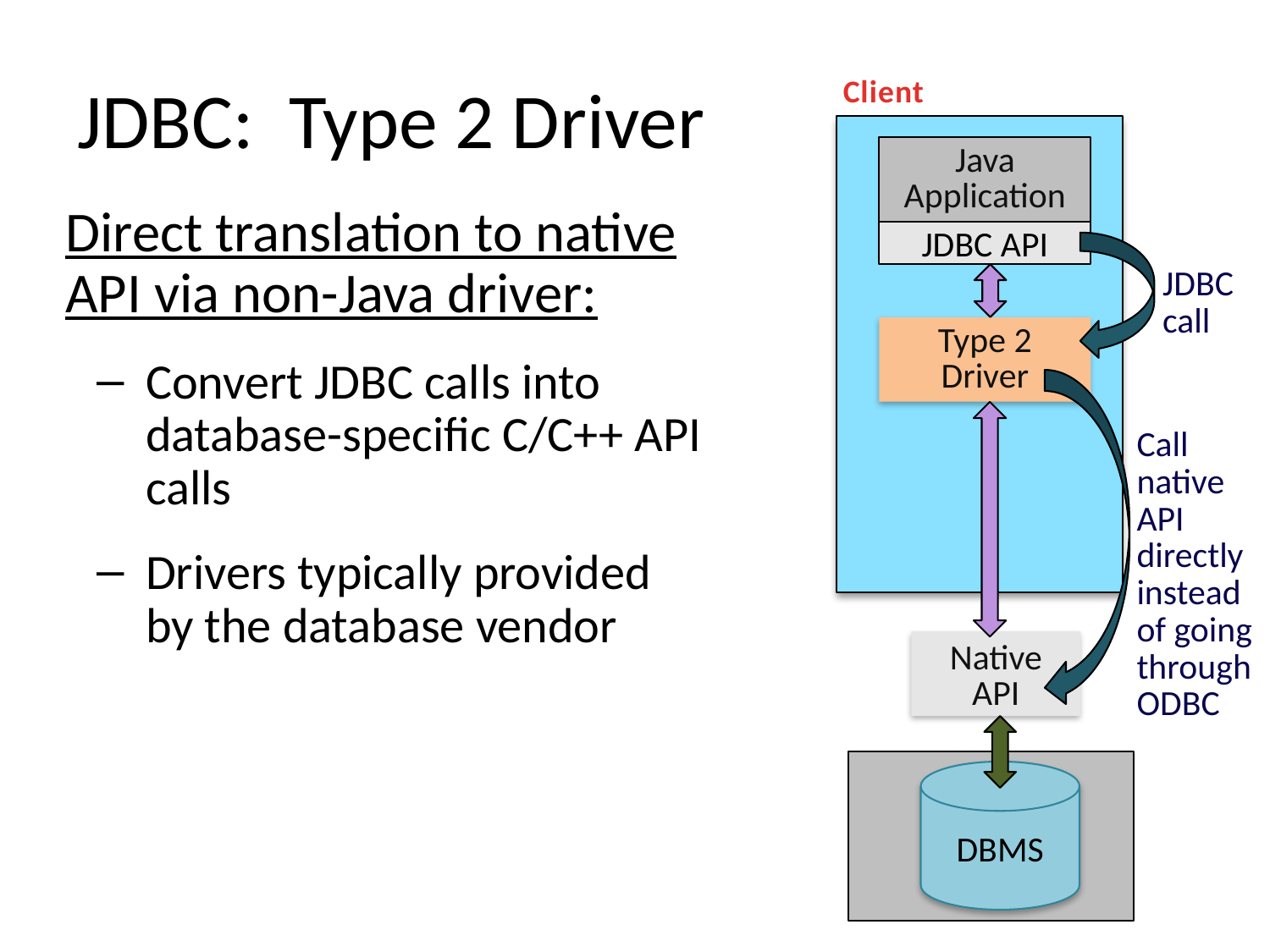

# JDBC:  Type 2 Driver
Client

Java Application
Direct translation to native API via non-Java driver:
Convert JDBC calls into database-specific C/C++ API calls
Drivers typically provided by the database vendor

JDBC API

JDBC call

Type 2 Driver

Call native API directly instead of going through ODBC
Native API

DBMS